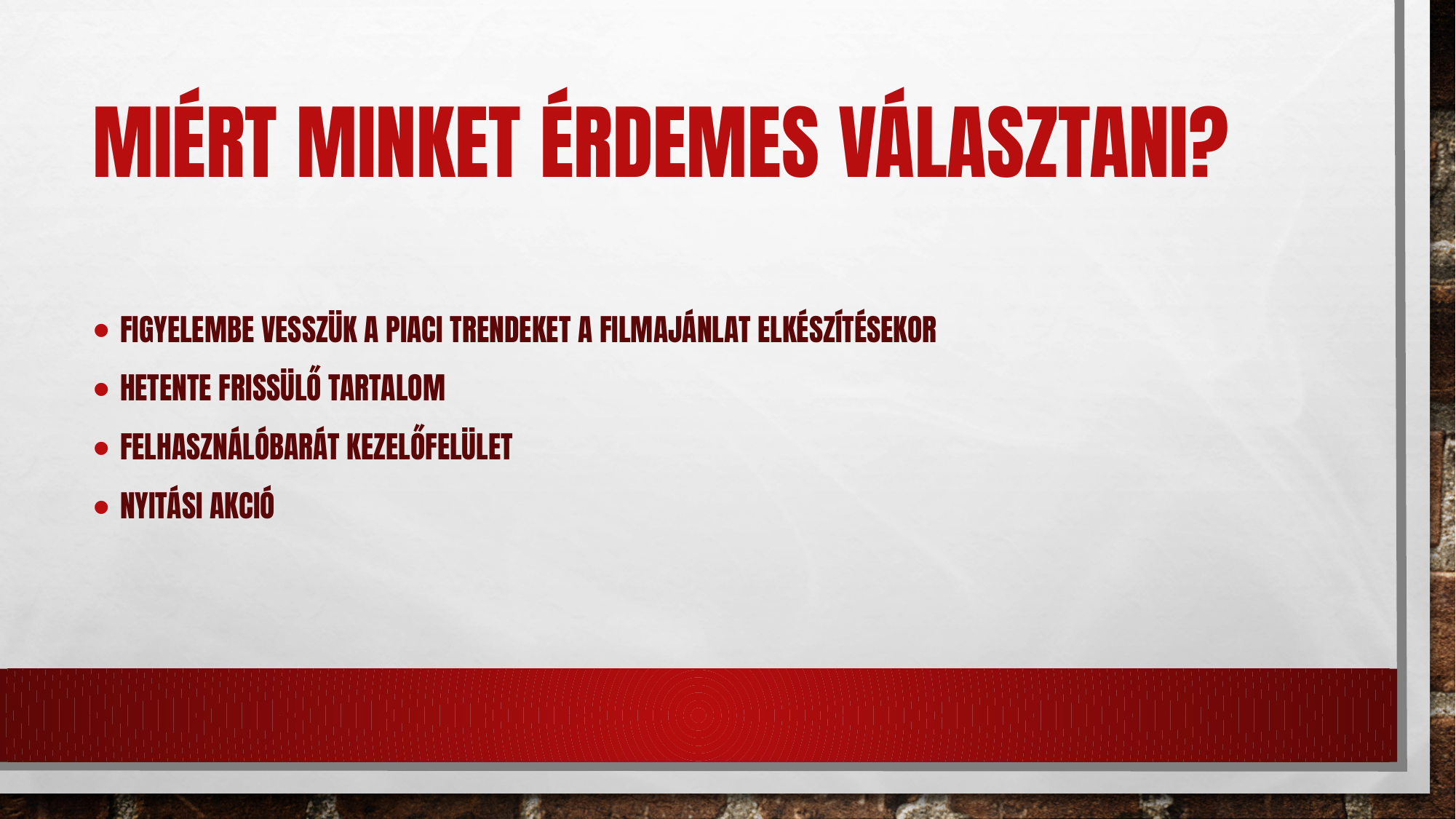

# MIÉRT MINKET ÉRDEMES VÁLASZTANI?
Figyelembe vesszük a piaci trendeket a filmajánlat elkészítésekor
Hetente frissülő tartalom
FELHASZNÁLÓBARÁT KEZELŐFELÜLET
NYITÁSI AKCIÓ